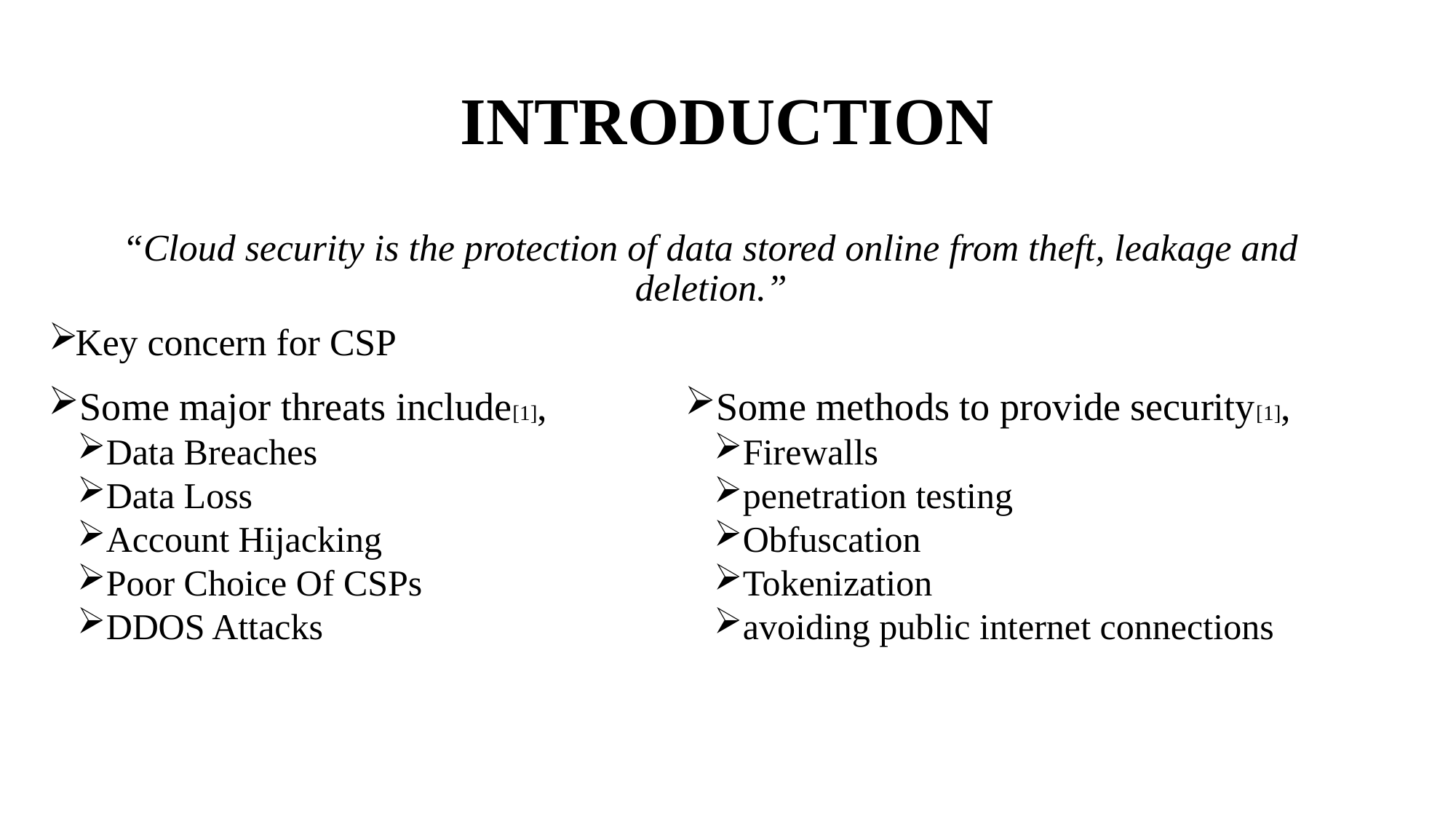

# INTRODUCTION
“Cloud security is the protection of data stored online from theft, leakage and deletion.”
Key concern for CSP
Some major threats include[1],
Data Breaches
Data Loss
Account Hijacking
Poor Choice Of CSPs
DDOS Attacks

Some methods to provide security[1],
Firewalls
penetration testing
Obfuscation
Tokenization
avoiding public internet connections